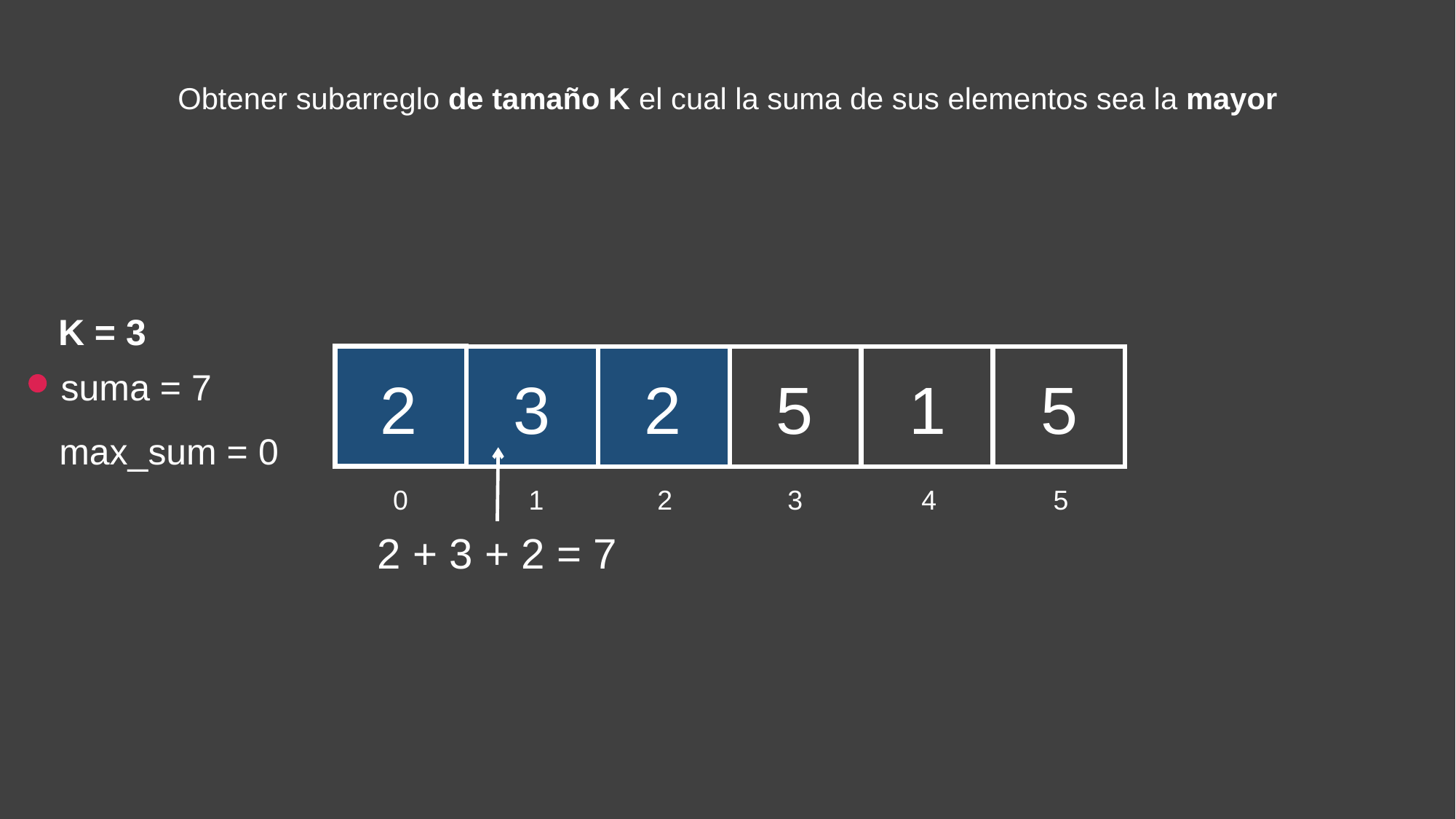

Obtener subarreglo de tamaño K el cual la suma de sus elementos sea la mayor
K = 3

suma = 7
2
3
2
5
1
5

max_sum = 0
2
4
0
1
3
5
2 + 3 + 2 = 7